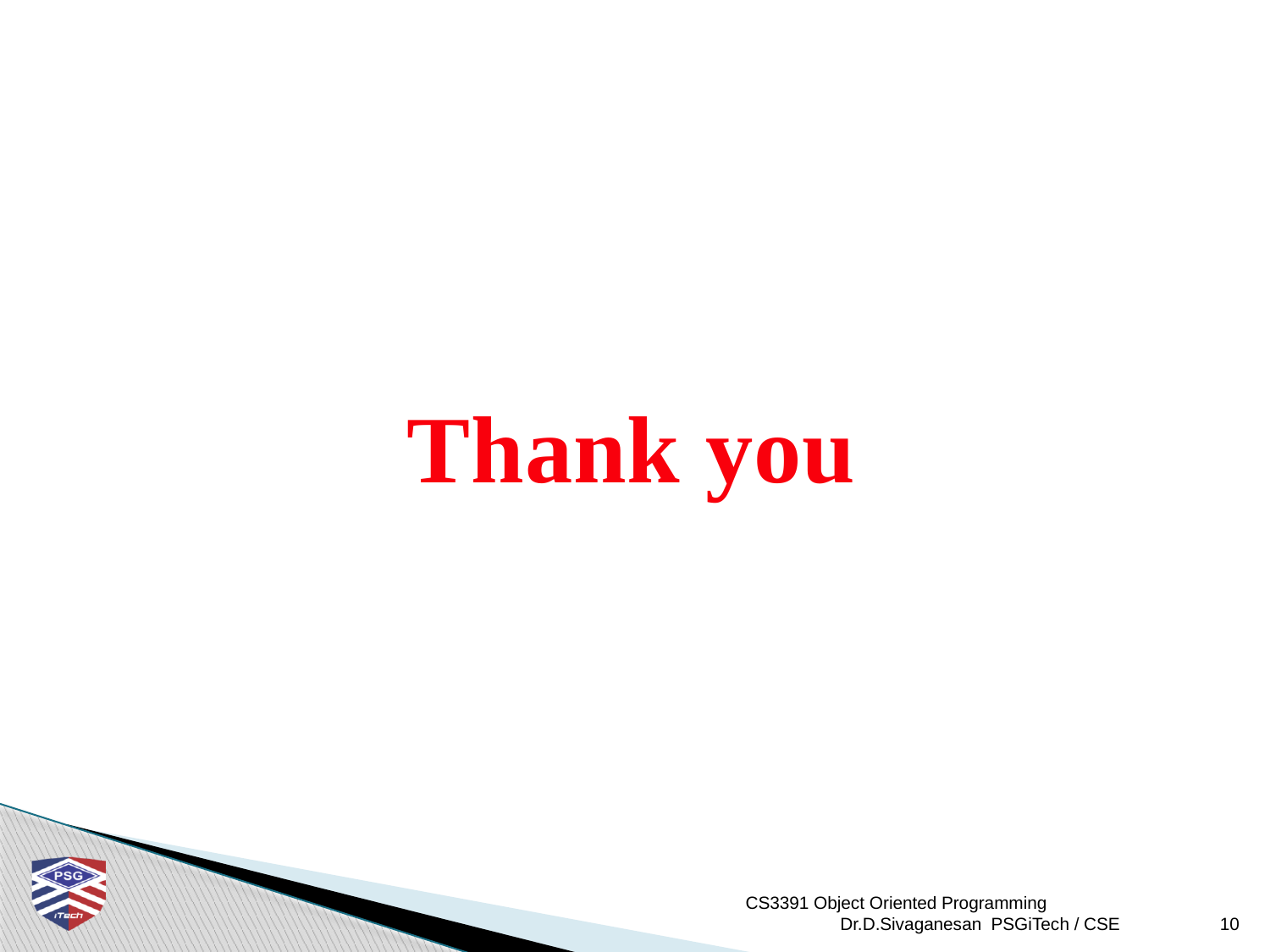

Thank you
CS3391 Object Oriented Programming                Dr.D.Sivaganesan  PSGiTech / CSE
10